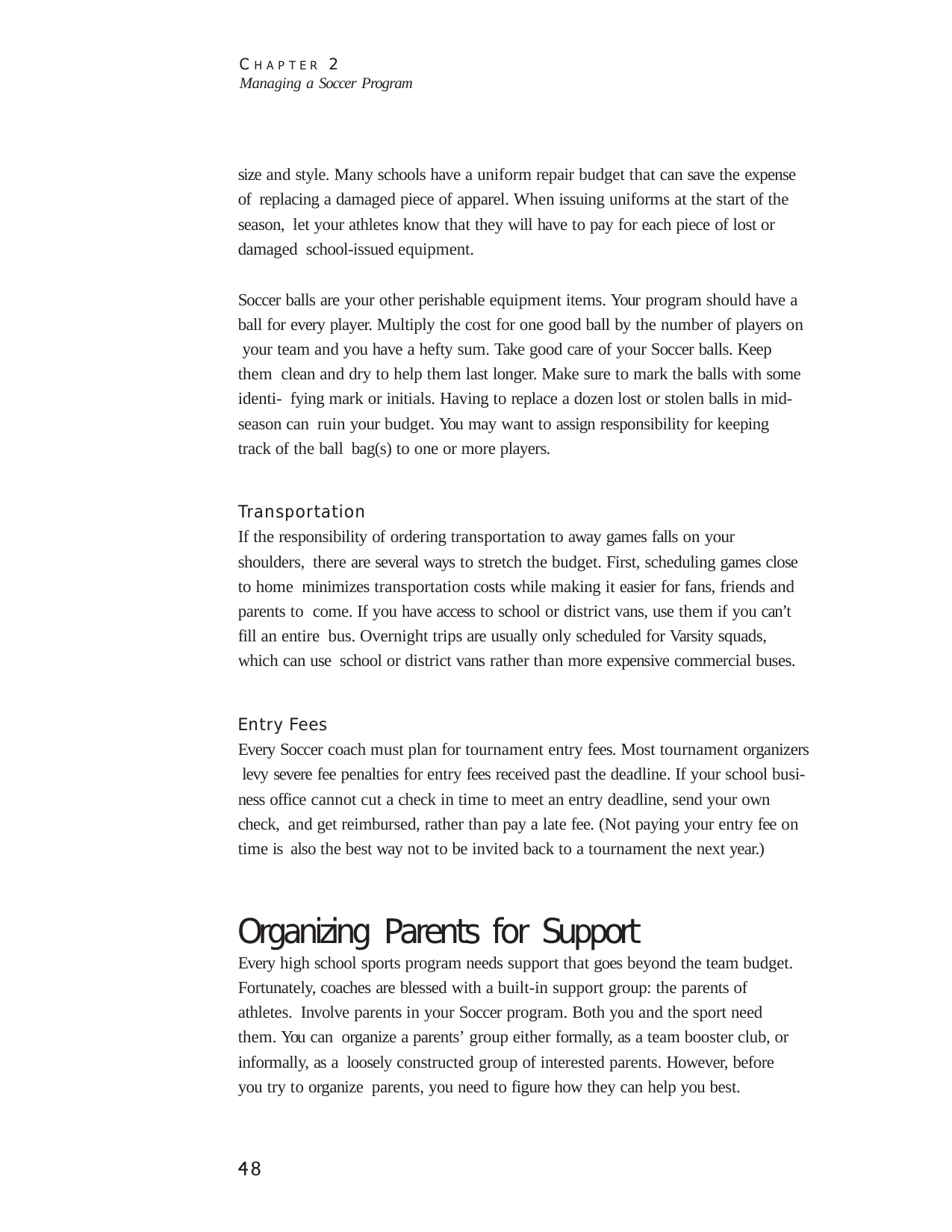

C H A P T E R   2
Managing a Soccer Program
size and style. Many schools have a uniform repair budget that can save the expense of  replacing a damaged piece of apparel. When issuing uniforms at the start of the season,  let your athletes know that they will have to pay for each piece of lost or damaged  school-issued equipment.

Soccer balls are your other perishable equipment items. Your program should have a  ball for every player. Multiply the cost for one good ball by the number of players on  your team and you have a hefty sum. Take good care of your Soccer balls. Keep them  clean and dry to help them last longer. Make sure to mark the balls with some identi-  fying mark or initials. Having to replace a dozen lost or stolen balls in mid-season can  ruin your budget. You may want to assign responsibility for keeping track of the ball  bag(s) to one or more players.

Transportation
If the responsibility of ordering transportation to away games falls on your shoulders,  there are several ways to stretch the budget. First, scheduling games close to home  minimizes transportation costs while making it easier for fans, friends and parents to  come. If you have access to school or district vans, use them if you can’t fill an entire  bus. Overnight trips are usually only scheduled for Varsity squads, which can use  school or district vans rather than more expensive commercial buses.

Entry Fees
Every Soccer coach must plan for tournament entry fees. Most tournament organizers  levy severe fee penalties for entry fees received past the deadline. If your school busi-  ness office cannot cut a check in time to meet an entry deadline, send your own check,  and get reimbursed, rather than pay a late fee. (Not paying your entry fee on time is  also the best way not to be invited back to a tournament the next year.)

Organizing Parents for Support
Every high school sports program needs support that goes beyond the team budget.
Fortunately, coaches are blessed with a built-in support group: the parents of athletes.  Involve parents in your Soccer program. Both you and the sport need them. You can  organize a parents’ group either formally, as a team booster club, or informally, as a  loosely constructed group of interested parents. However, before you try to organize  parents, you need to figure how they can help you best.
48